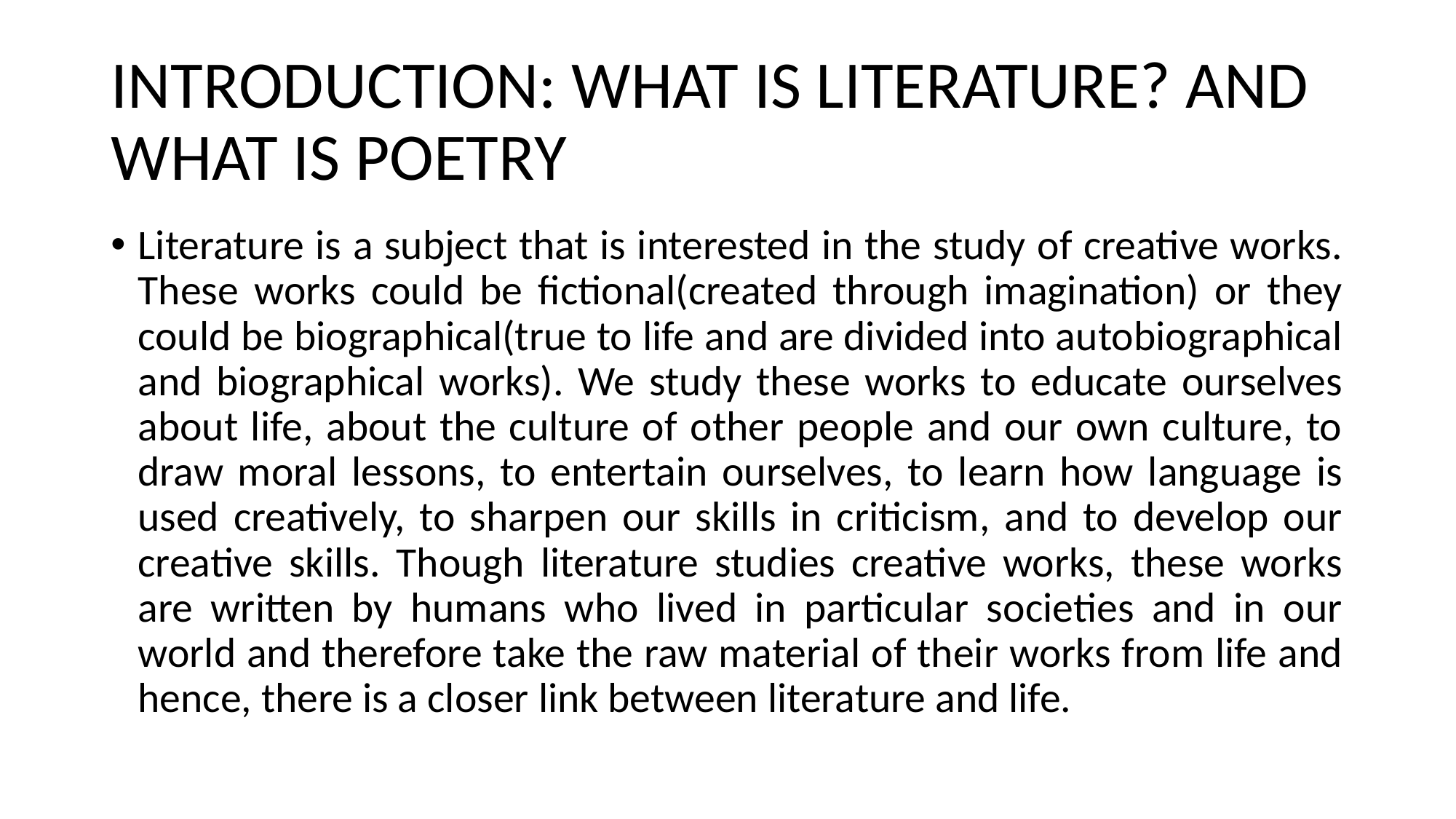

# INTRODUCTION: WHAT IS LITERATURE? AND WHAT IS POETRY
Literature is a subject that is interested in the study of creative works. These works could be fictional(created through imagination) or they could be biographical(true to life and are divided into autobiographical and biographical works). We study these works to educate ourselves about life, about the culture of other people and our own culture, to draw moral lessons, to entertain ourselves, to learn how language is used creatively, to sharpen our skills in criticism, and to develop our creative skills. Though literature studies creative works, these works are written by humans who lived in particular societies and in our world and therefore take the raw material of their works from life and hence, there is a closer link between literature and life.